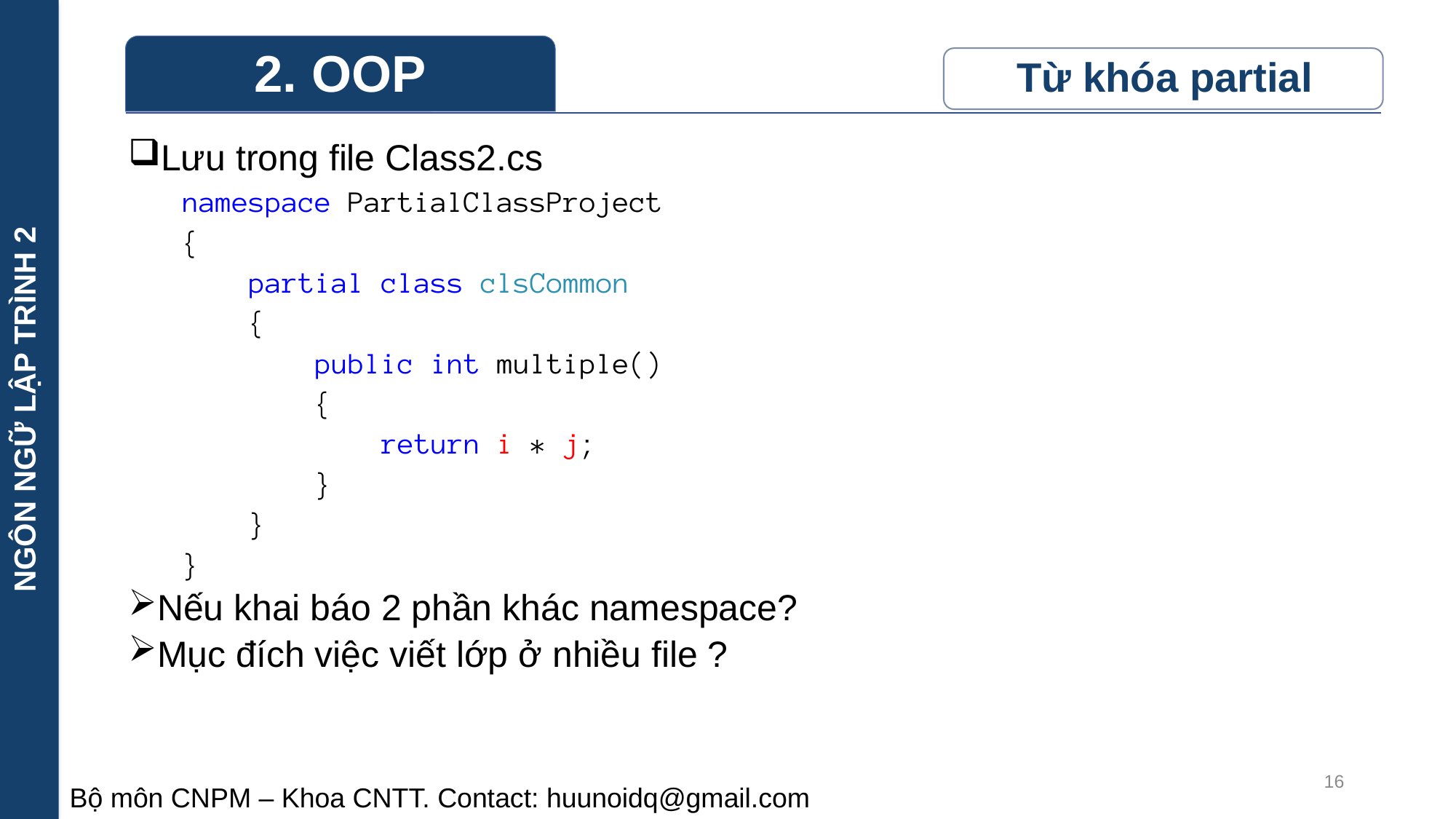

NGÔN NGỮ LẬP TRÌNH 2
2. OOP
Từ khóa partial
Lưu trong file Class2.cs
namespace PartialClassProject
{
    partial class clsCommon
    {
        public int multiple()
        {
            return i * j;
        }
    }
}
Nếu khai báo 2 phần khác namespace?
Mục đích việc viết lớp ở nhiều file ?

16
Bộ môn CNPM – Khoa CNTT. Contact: huunoidq@gmail.com